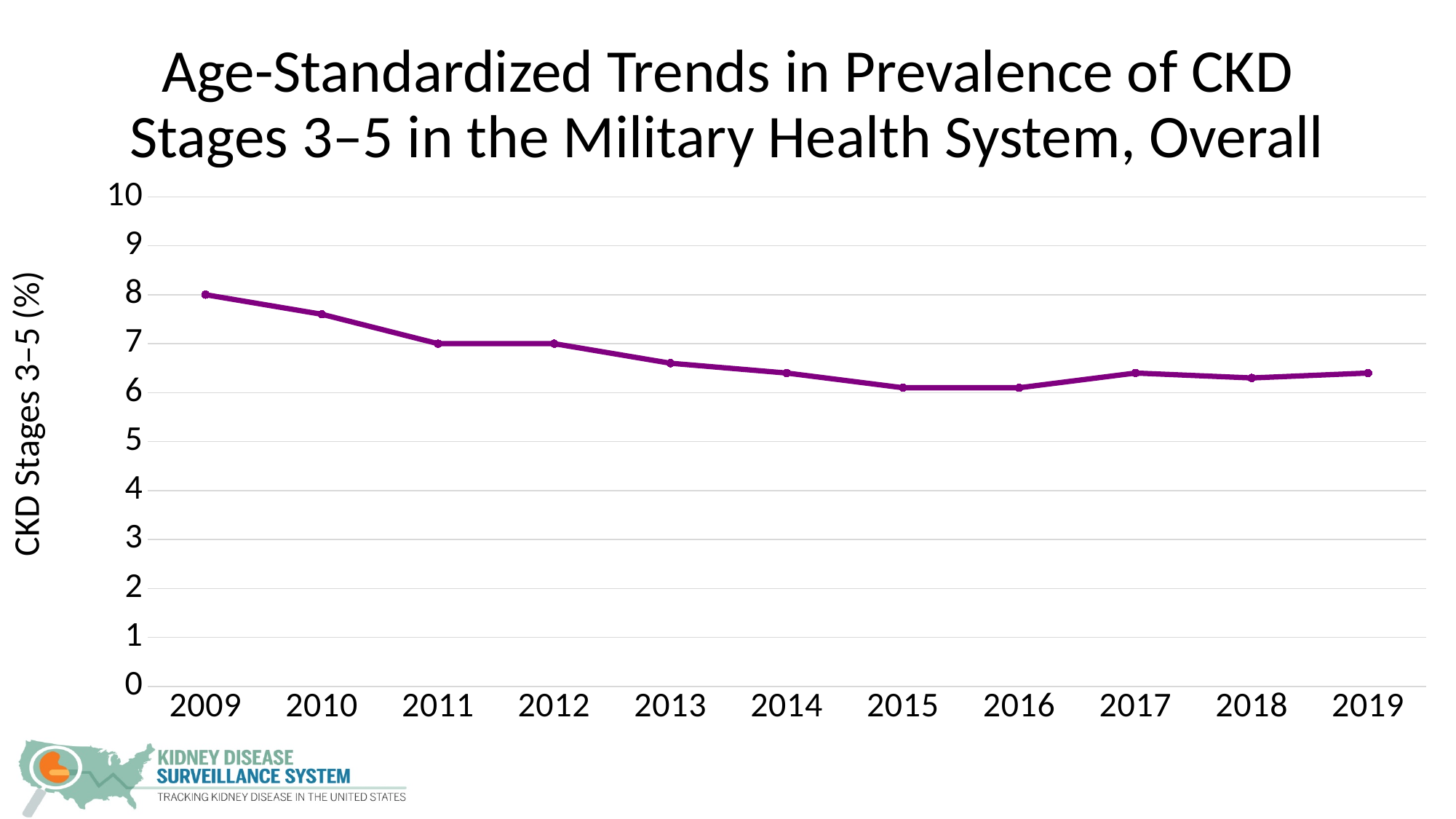

# Age-Standardized Trends in Prevalence of CKD Stages 3–5 in the Military Health System, Overall

### Chart

| Category | Overall |
|---|---|
| 2009 | 8.0 |
| 2010 | 7.6 |
| 2011 | 7.0 |
| 2012 | 7.0 |
| 2013 | 6.6 |
| 2014 | 6.4 |
| 2015 | 6.1 |
| 2016 | 6.1 |
| 2017 | 6.4 |
| 2018 | 6.3 |
| 2019 | 6.4 |